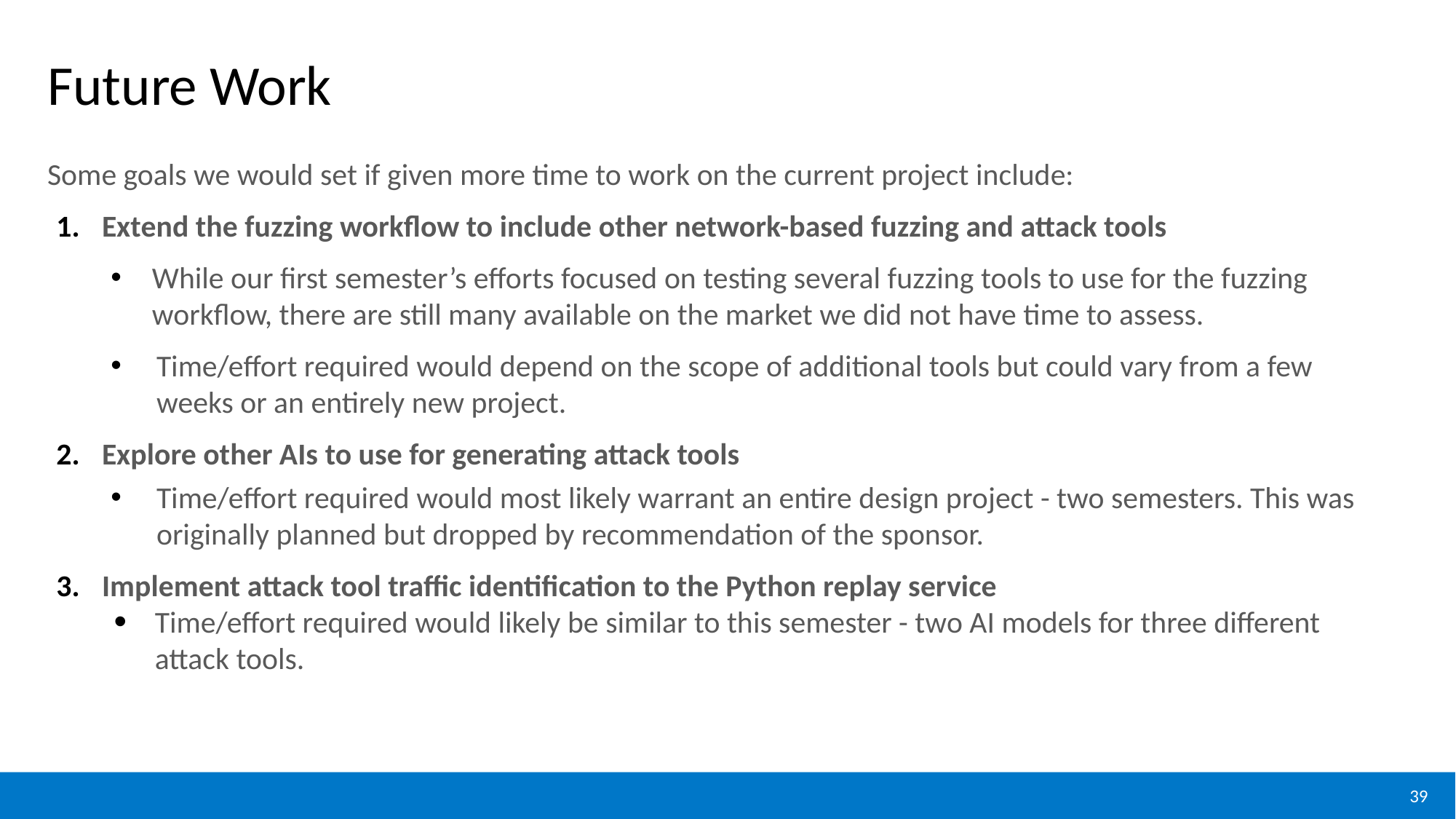

# Future Work
Some goals we would set if given more time to work on the current project include:
Extend the fuzzing workflow to include other network-based fuzzing and attack tools
While our first semester’s efforts focused on testing several fuzzing tools to use for the fuzzing workflow, there are still many available on the market we did not have time to assess.
Time/effort required would depend on the scope of additional tools but could vary from a few weeks or an entirely new project.
Explore other AIs to use for generating attack tools
Time/effort required would most likely warrant an entire design project - two semesters. This was originally planned but dropped by recommendation of the sponsor.
Implement attack tool traffic identification to the Python replay service
Time/effort required would likely be similar to this semester - two AI models for three different attack tools.

39